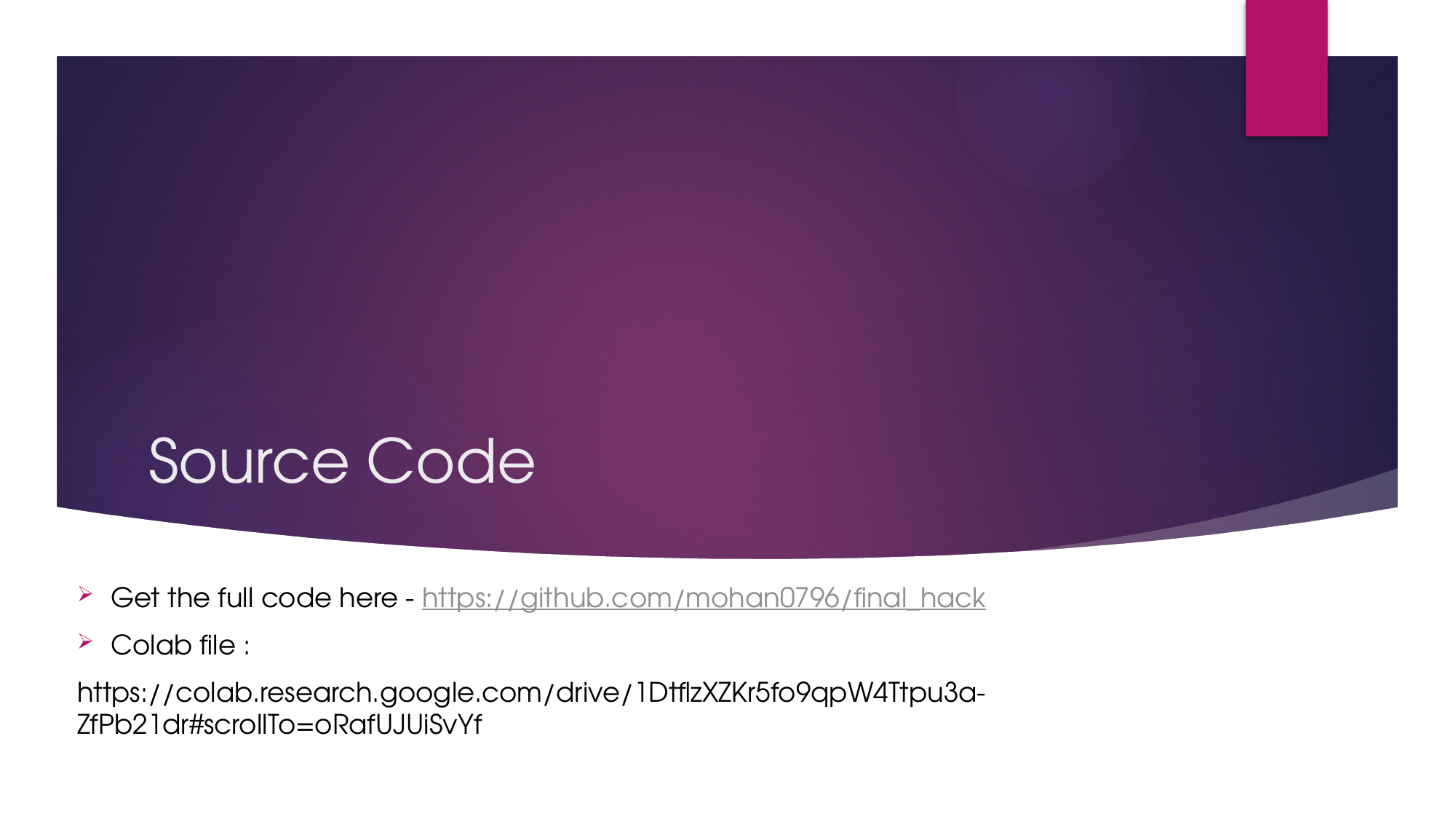

# Source Code
Get the full code here - https://github.com/mohan0796/final_hack
Colab file :
https://colab.research.google.com/drive/1DtflzXZKr5fo9qpW4Ttpu3a-ZfPb21dr#scrollTo=oRafUJUiSvYf